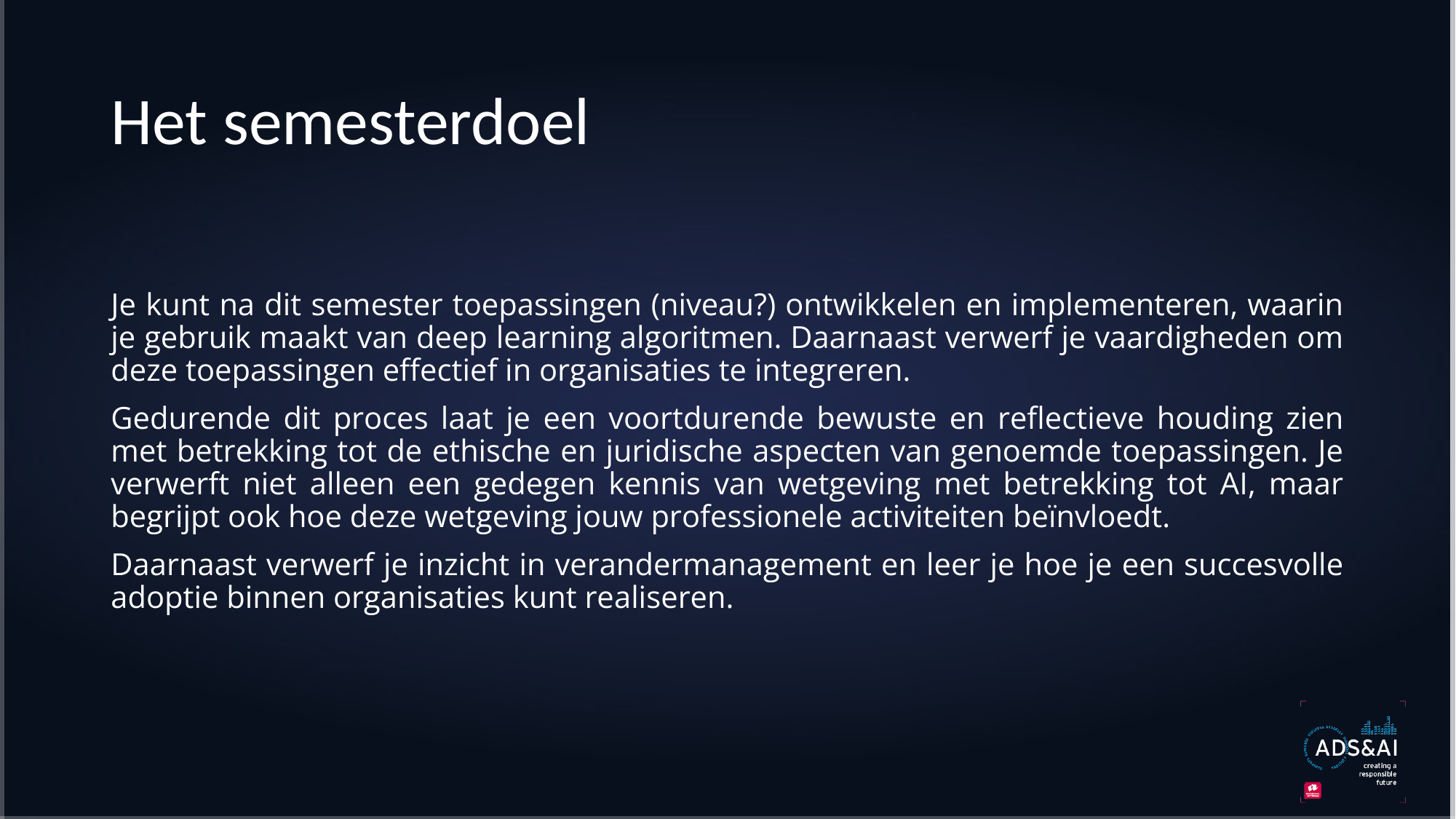

# Het semesterdoel

Je kunt na dit semester toepassingen (niveau?) ontwikkelen en implementeren, waarin je gebruik maakt van deep learning algoritmen. Daarnaast verwerf je vaardigheden om deze toepassingen effectief in organisaties te integreren.
Gedurende dit proces laat je een voortdurende bewuste en reflectieve houding zien met betrekking tot de ethische en juridische aspecten van genoemde toepassingen. Je verwerft niet alleen een gedegen kennis van wetgeving met betrekking tot AI, maar begrijpt ook hoe deze wetgeving jouw professionele activiteiten beïnvloedt.
Daarnaast verwerf je inzicht in verandermanagement en leer je hoe je een succesvolle adoptie binnen organisaties kunt realiseren.